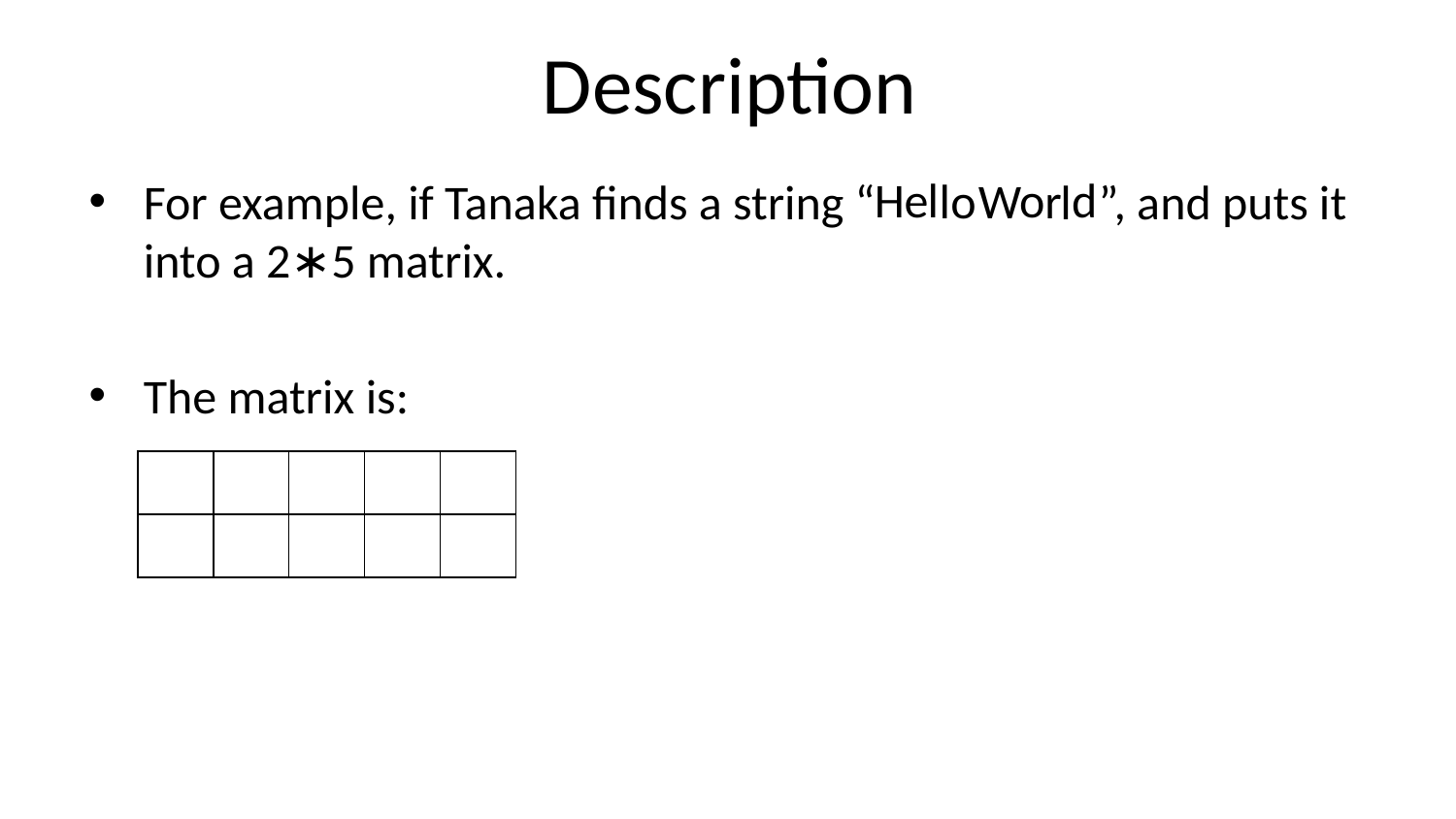

# Description
d
o
H
e
l
l
o
W
r
l
For example, if Tanaka finds a string “HelloWorld”, and puts it into a 2∗5 matrix.

The matrix is:
| H | e | l | l | o |
| --- | --- | --- | --- | --- |
| W | o | r | l | d |